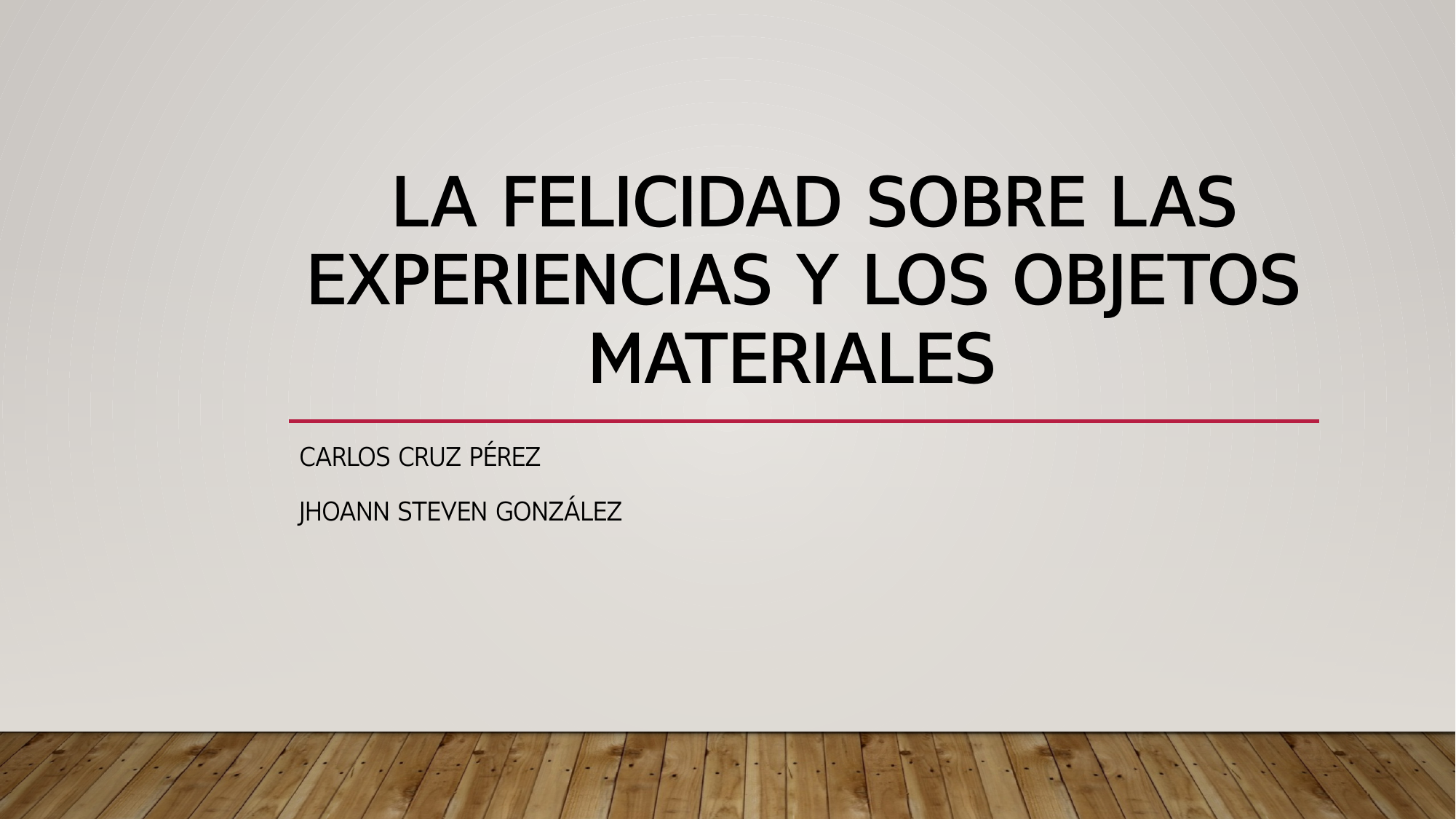

# La Felicidad Sobre las experiencias y los objetos materiales
Carlos cruz Pérez
Jhoann Steven González